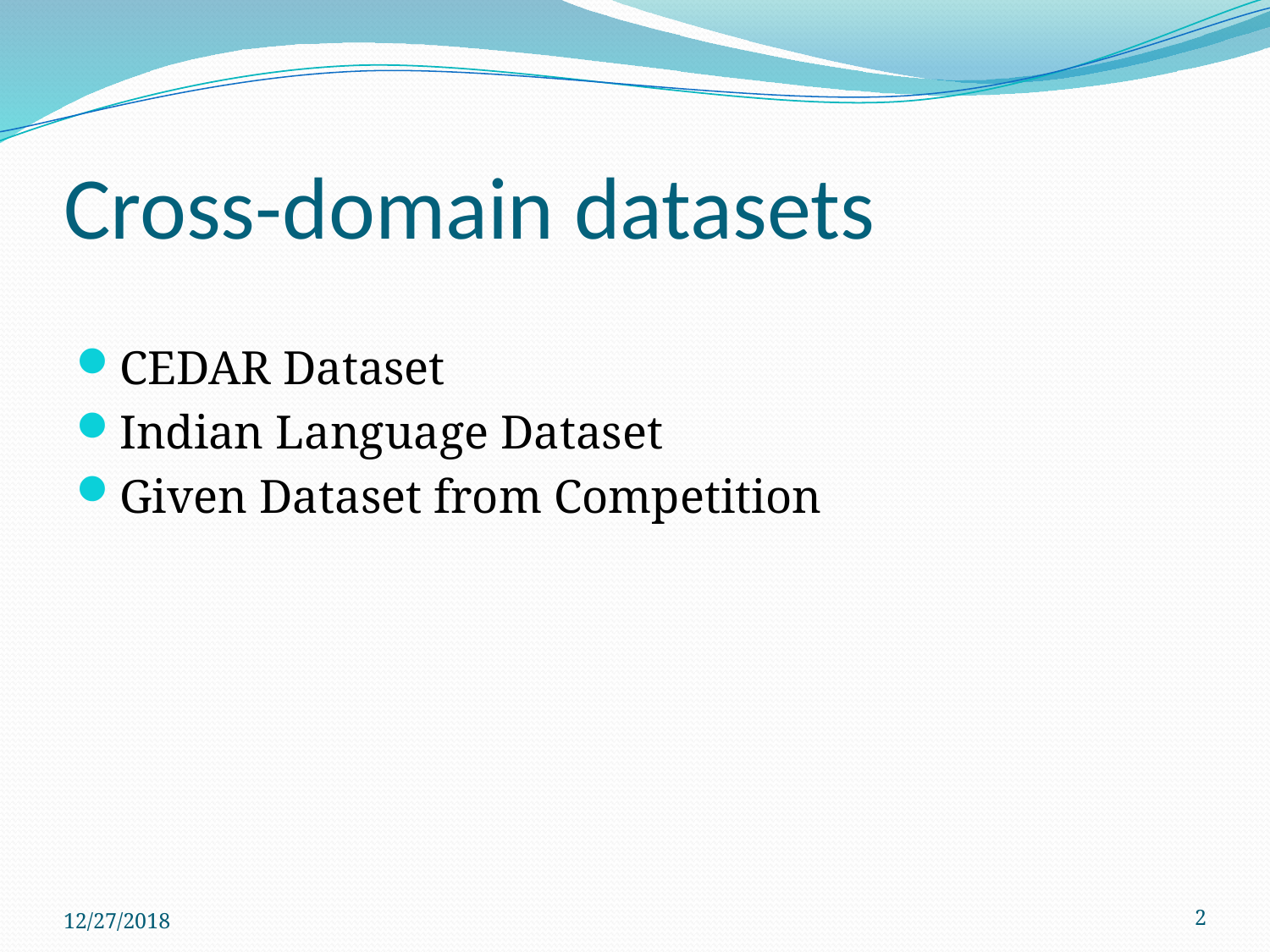

# Cross-domain datasets

CEDAR Dataset
Indian Language Dataset
Given Dataset from Competition
12/27/2018
2